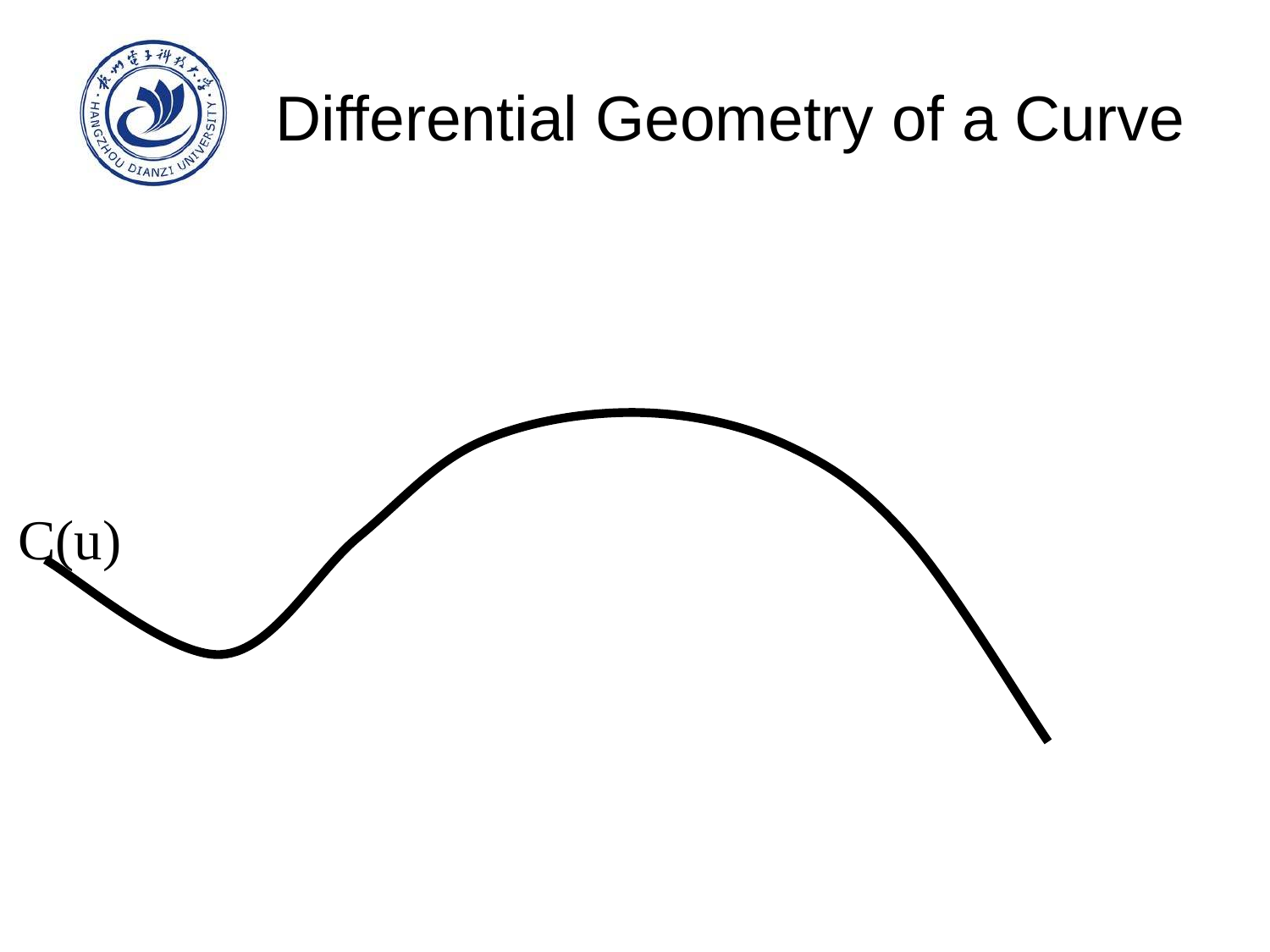

# Differential Geometry of a Curve

C(u)